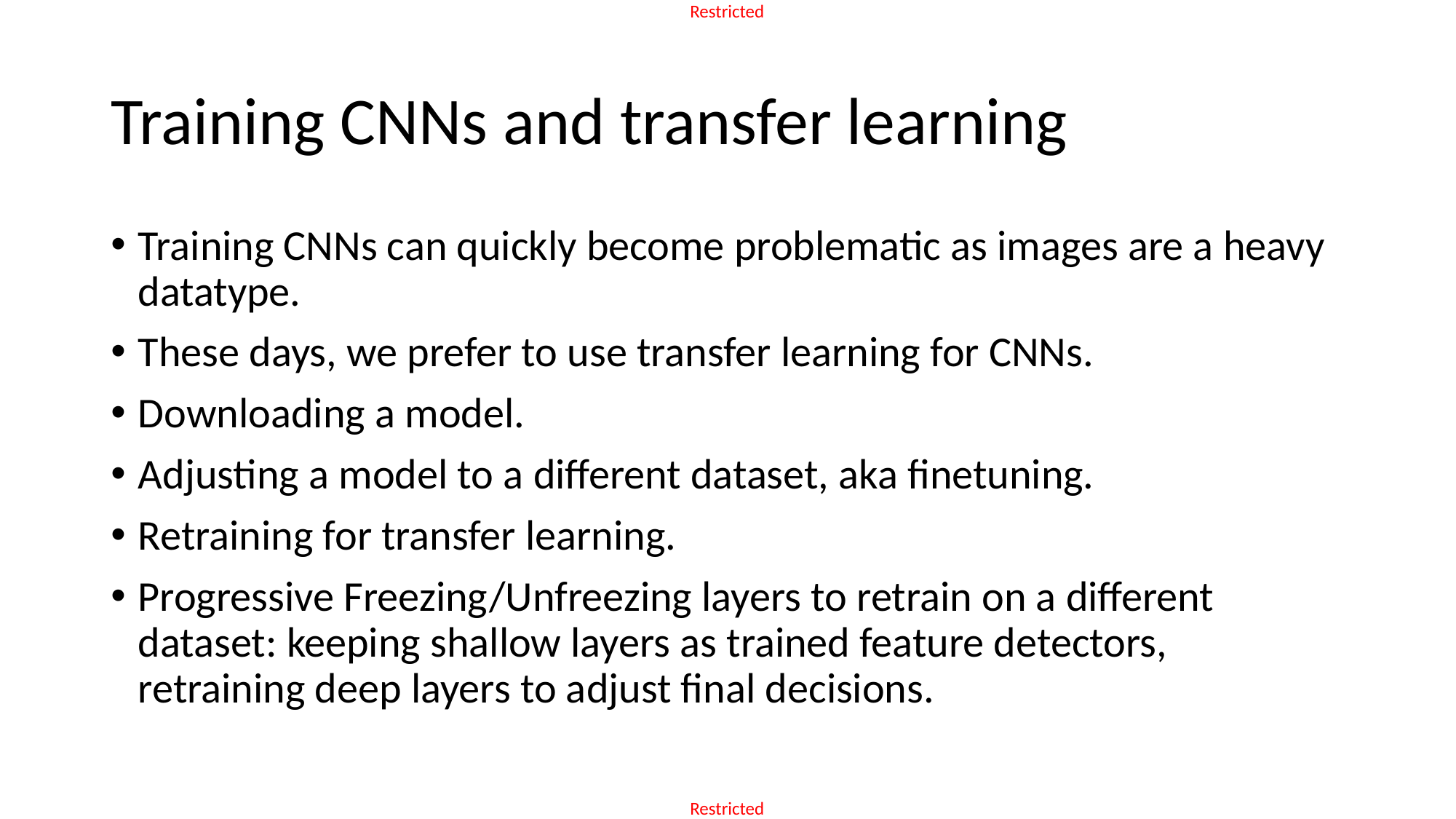

# Training CNNs and transfer learning
Training CNNs can quickly become problematic as images are a heavy datatype.
These days, we prefer to use transfer learning for CNNs.
Downloading a model.
Adjusting a model to a different dataset, aka finetuning.
Retraining for transfer learning.
Progressive Freezing/Unfreezing layers to retrain on a different dataset: keeping shallow layers as trained feature detectors, retraining deep layers to adjust final decisions.